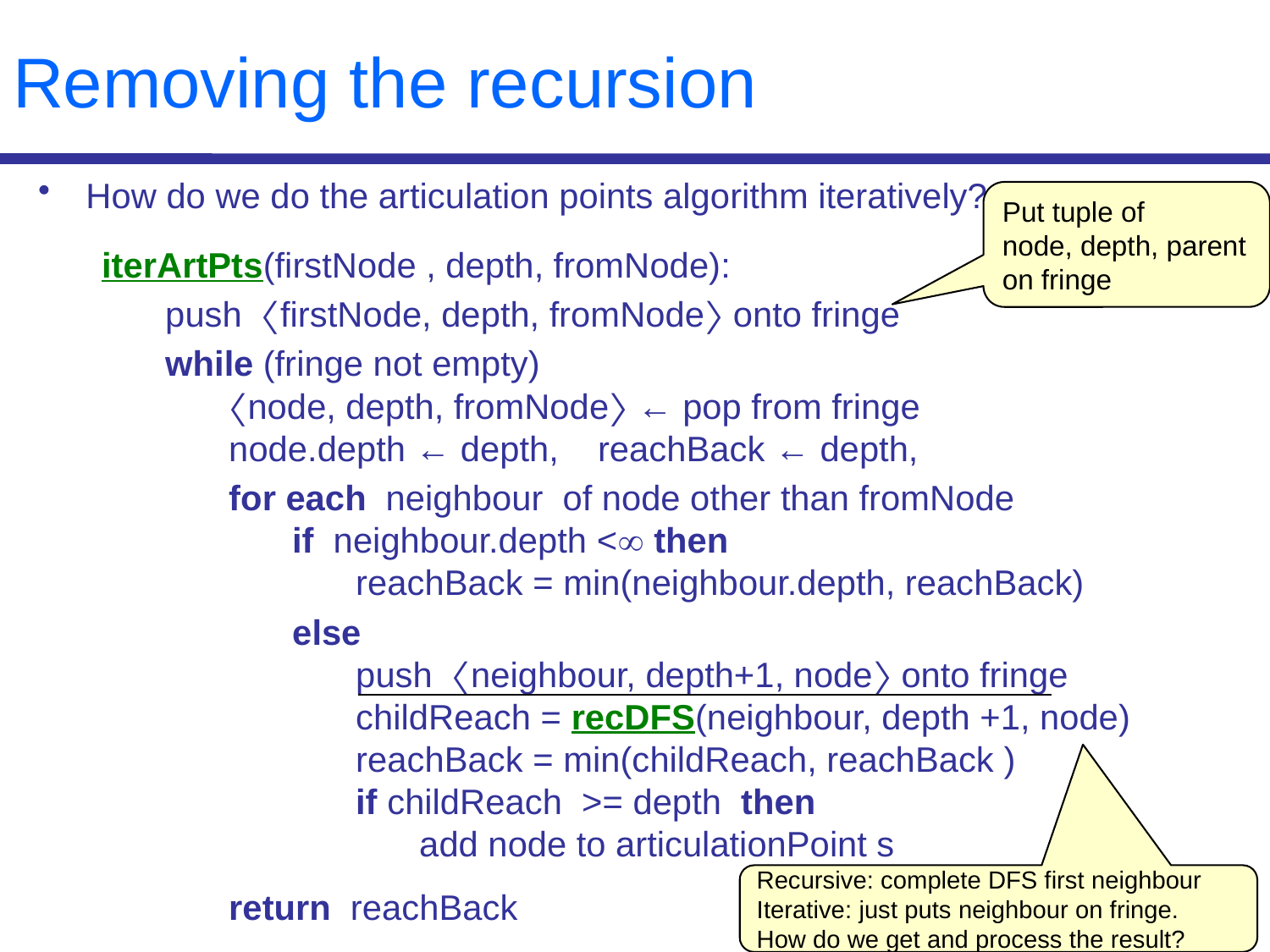

# Removing the recursion
How do we do the articulation points algorithm iteratively?
iterArtPts(firstNode , depth, fromNode):
push  〈firstNode, depth, fromNode〉 onto fringe
while (fringe not empty)
〈node, depth, fromNode〉 ← pop from fringe
node.depth ← depth,    reachBack ← depth,
for each  neighbour  of node other than fromNode
if  neighbour.depth <∞ then
reachBack = min(neighbour.depth, reachBack)
else
push  〈neighbour, depth+1, node〉 onto fringe
childReach = recDFS(neighbour, depth +1, node)
reachBack = min(childReach, reachBack )
if childReach  >= depth  then
add node to articulationPoint s
return  reachBack

Put tuple of
node, depth, parent
on fringe
Recursive: complete DFS first neighbour
Iterative: just puts neighbour on fringe.
How do we get and process the result?